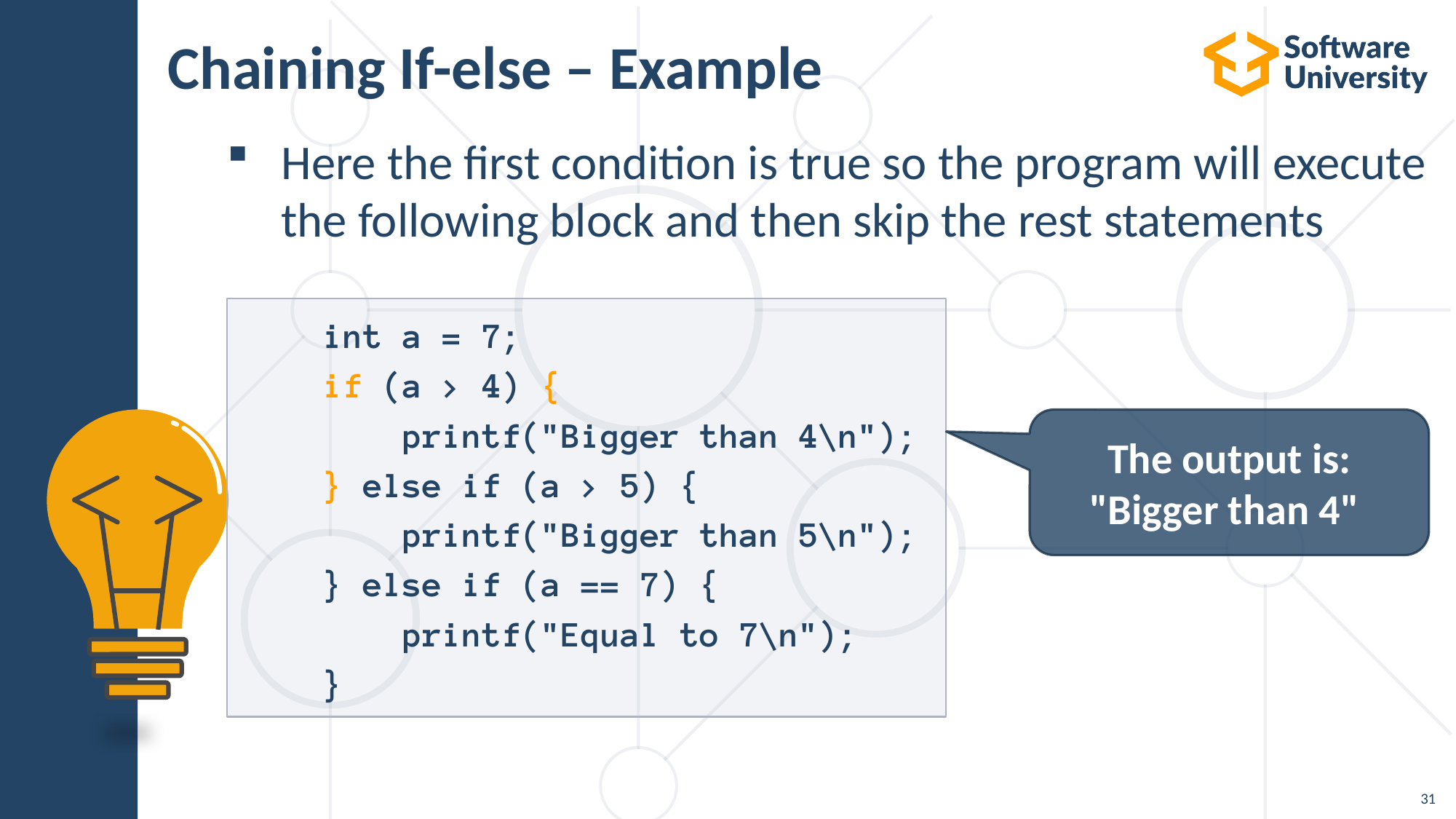

# Chaining If-else – Example
Here the first condition is true so the program will execute
     the following block and then skip the rest statements
    int a = 7;
    if (a > 4) {
        printf("Bigger than 4\n");
    } else if (a > 5) {
        printf("Bigger than 5\n");
    } else if (a == 7) {
        printf("Equal to 7\n");
    }
The output is: "Bigger than 4"
31